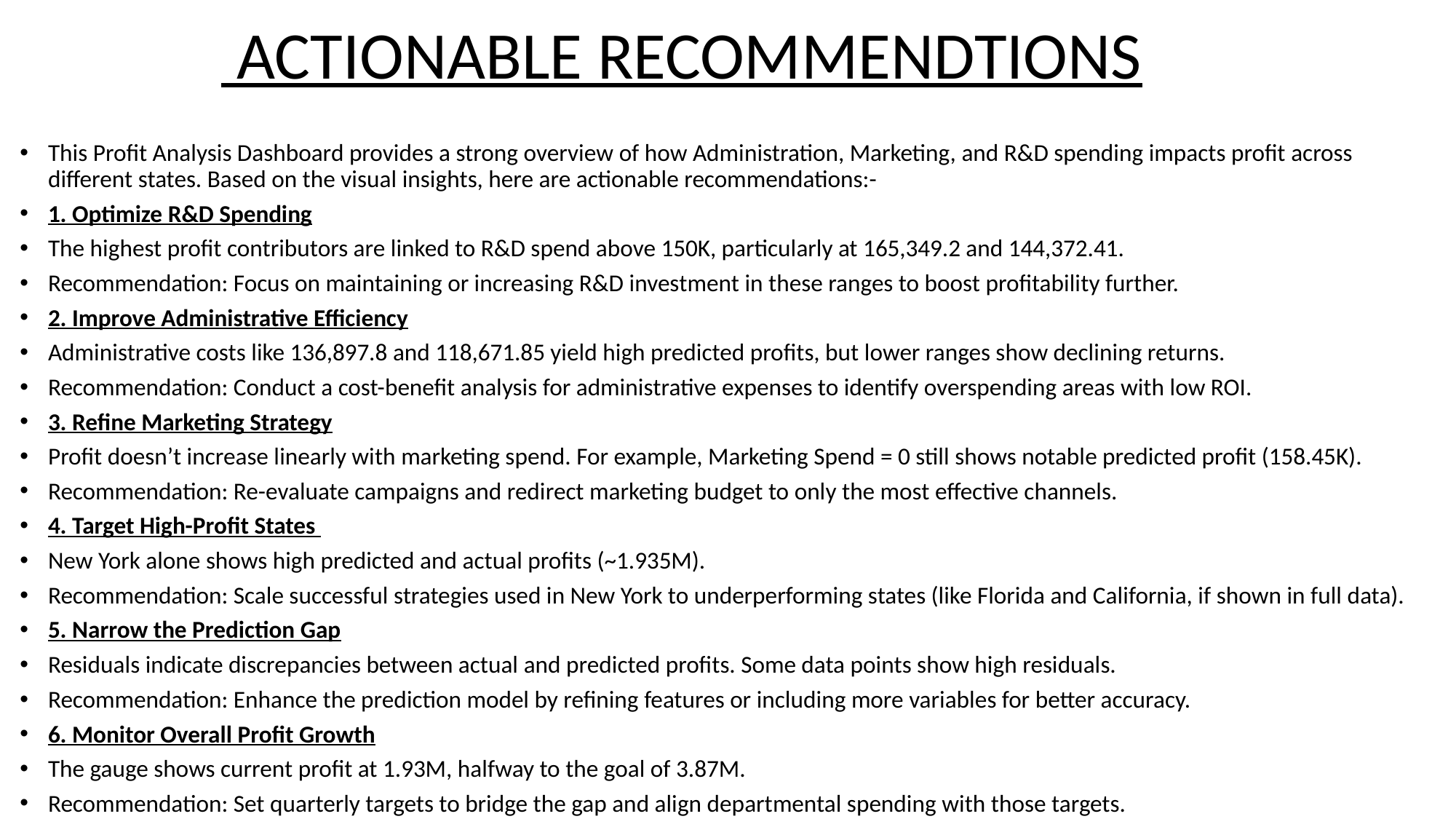

# ACTIONABLE RECOMMENDTIONS
This Profit Analysis Dashboard provides a strong overview of how Administration, Marketing, and R&D spending impacts profit across different states. Based on the visual insights, here are actionable recommendations:-
1. Optimize R&D Spending
The highest profit contributors are linked to R&D spend above 150K, particularly at 165,349.2 and 144,372.41.
Recommendation: Focus on maintaining or increasing R&D investment in these ranges to boost profitability further.
2. Improve Administrative Efficiency
Administrative costs like 136,897.8 and 118,671.85 yield high predicted profits, but lower ranges show declining returns.
Recommendation: Conduct a cost-benefit analysis for administrative expenses to identify overspending areas with low ROI.
3. Refine Marketing Strategy
Profit doesn’t increase linearly with marketing spend. For example, Marketing Spend = 0 still shows notable predicted profit (158.45K).
Recommendation: Re-evaluate campaigns and redirect marketing budget to only the most effective channels.
4. Target High-Profit States
New York alone shows high predicted and actual profits (~1.935M).
Recommendation: Scale successful strategies used in New York to underperforming states (like Florida and California, if shown in full data).
5. Narrow the Prediction Gap
Residuals indicate discrepancies between actual and predicted profits. Some data points show high residuals.
Recommendation: Enhance the prediction model by refining features or including more variables for better accuracy.
6. Monitor Overall Profit Growth
The gauge shows current profit at 1.93M, halfway to the goal of 3.87M.
Recommendation: Set quarterly targets to bridge the gap and align departmental spending with those targets.